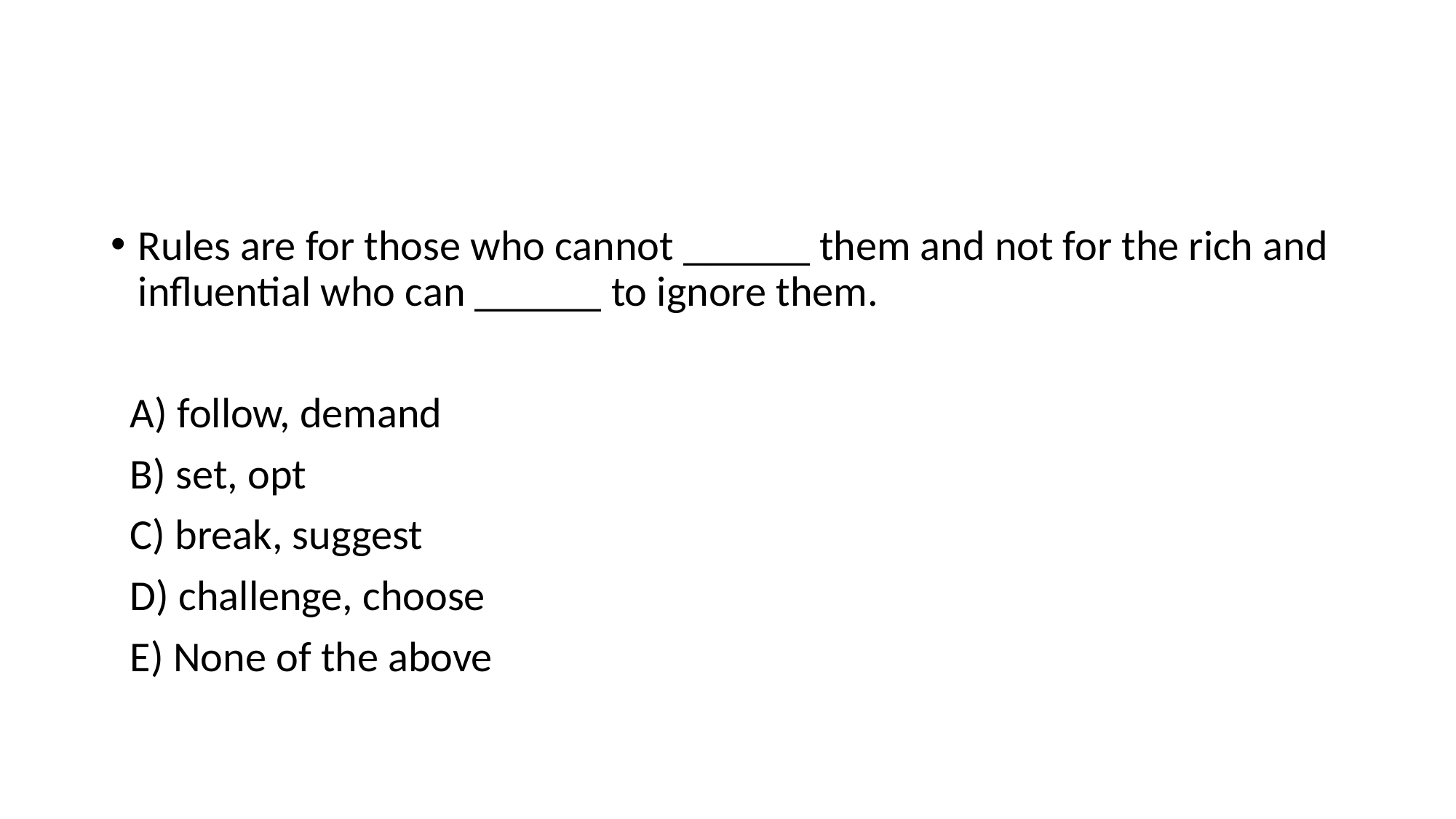

#
Rules are for those who cannot ______ them and not for the rich and influential who can ______ to ignore them.

  A) follow, demand
  B) set, opt
  C) break, suggest
  D) challenge, choose
  E) None of the above